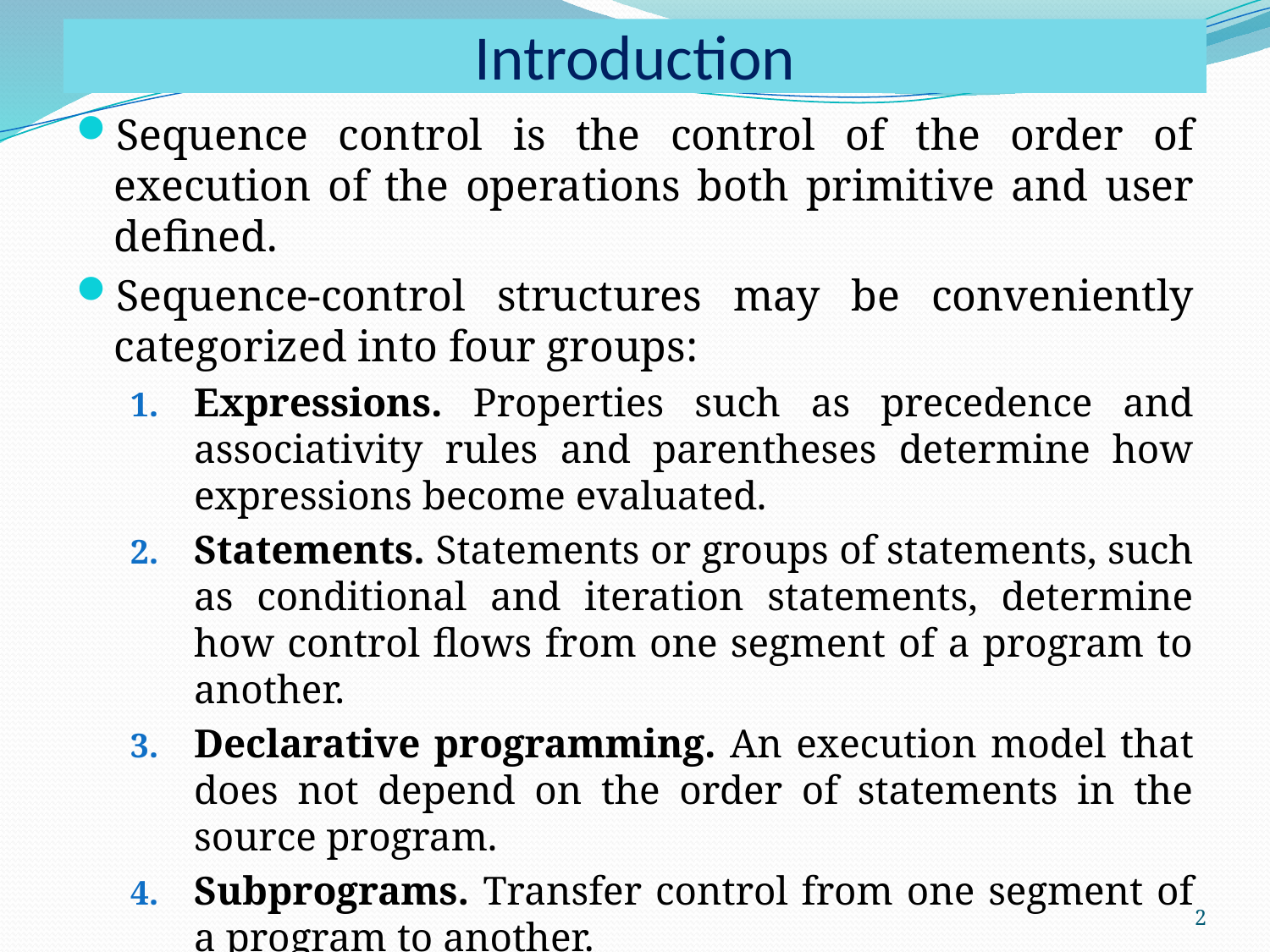

# Introduction
Sequence control is the control of the order of execution of the operations both primitive and user defined.
Sequence-control structures may be conveniently categorized into four groups:
Expressions. Properties such as precedence and associativity rules and parentheses determine how expressions become evaluated.
Statements. Statements or groups of statements, such as conditional and iteration statements, determine how control flows from one segment of a program to another.
Declarative programming. An execution model that does not depend on the order of statements in the source program.
Subprograms. Transfer control from one segment of a program to another.
2